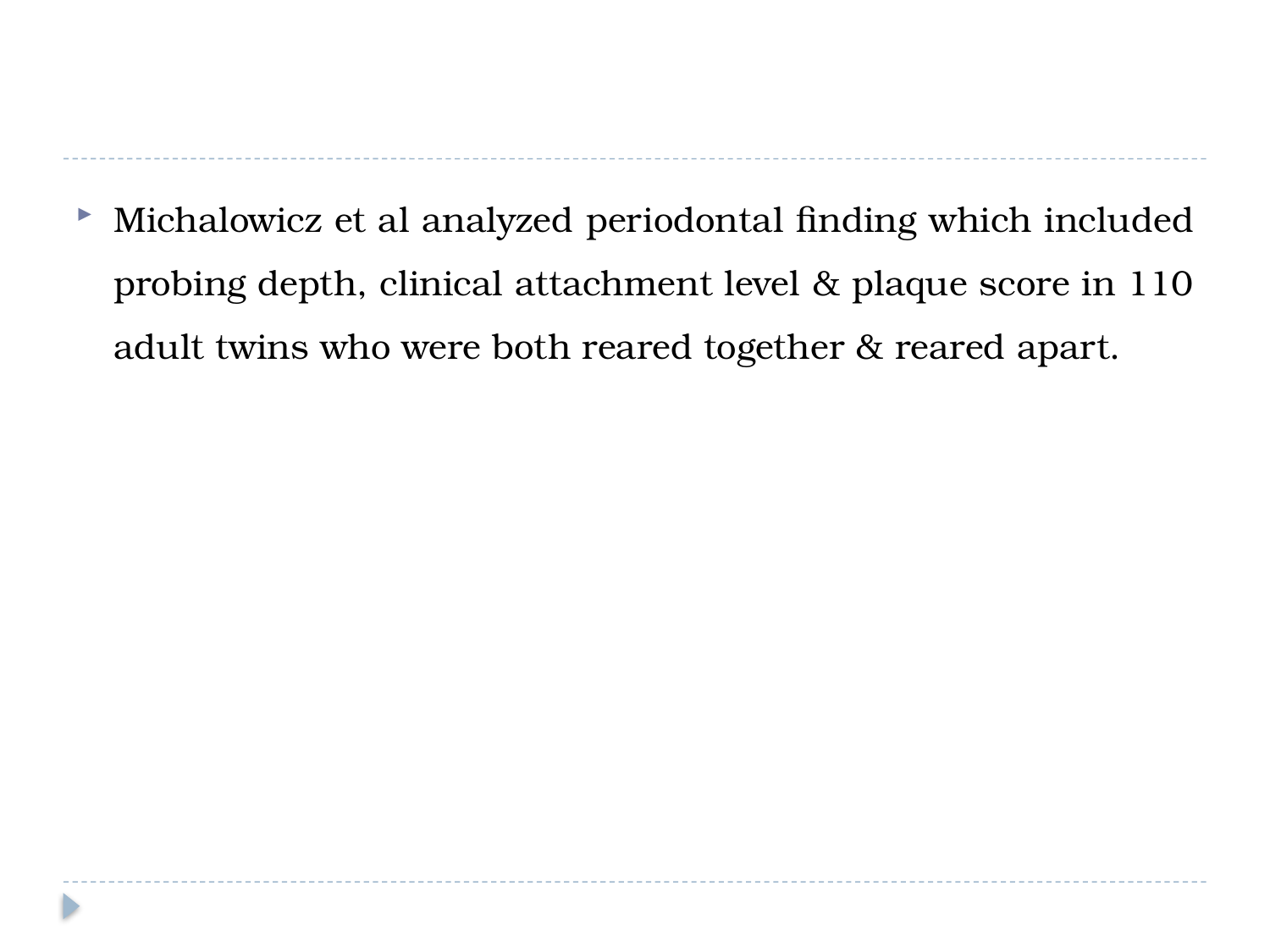

#
Michalowicz et al analyzed periodontal finding which included probing depth, clinical attachment level & plaque score in 110 adult twins who were both reared together & reared apart.